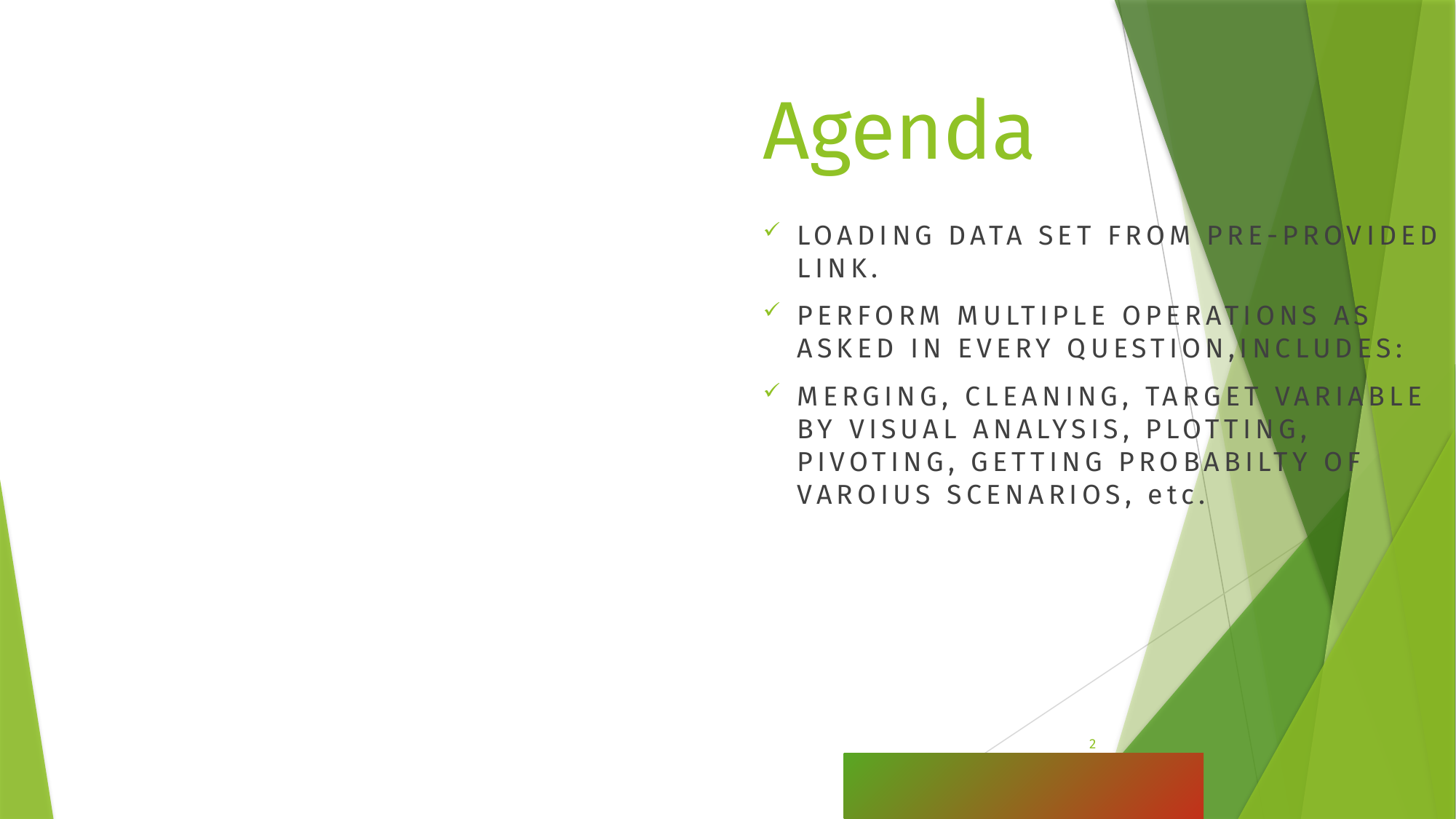

# Agenda
LOADING DATA SET FROM PRE-PROVIDED LINK.
PERFORM MULTIPLE OPERATIONS AS ASKED IN EVERY QUESTION,INCLUDES:
MERGING, CLEANING, TARGET VARIABLE BY VISUAL ANALYSIS, PLOTTING, PIVOTING, GETTING PROBABILTY OF VAROIUS SCENARIOS, etc.

2